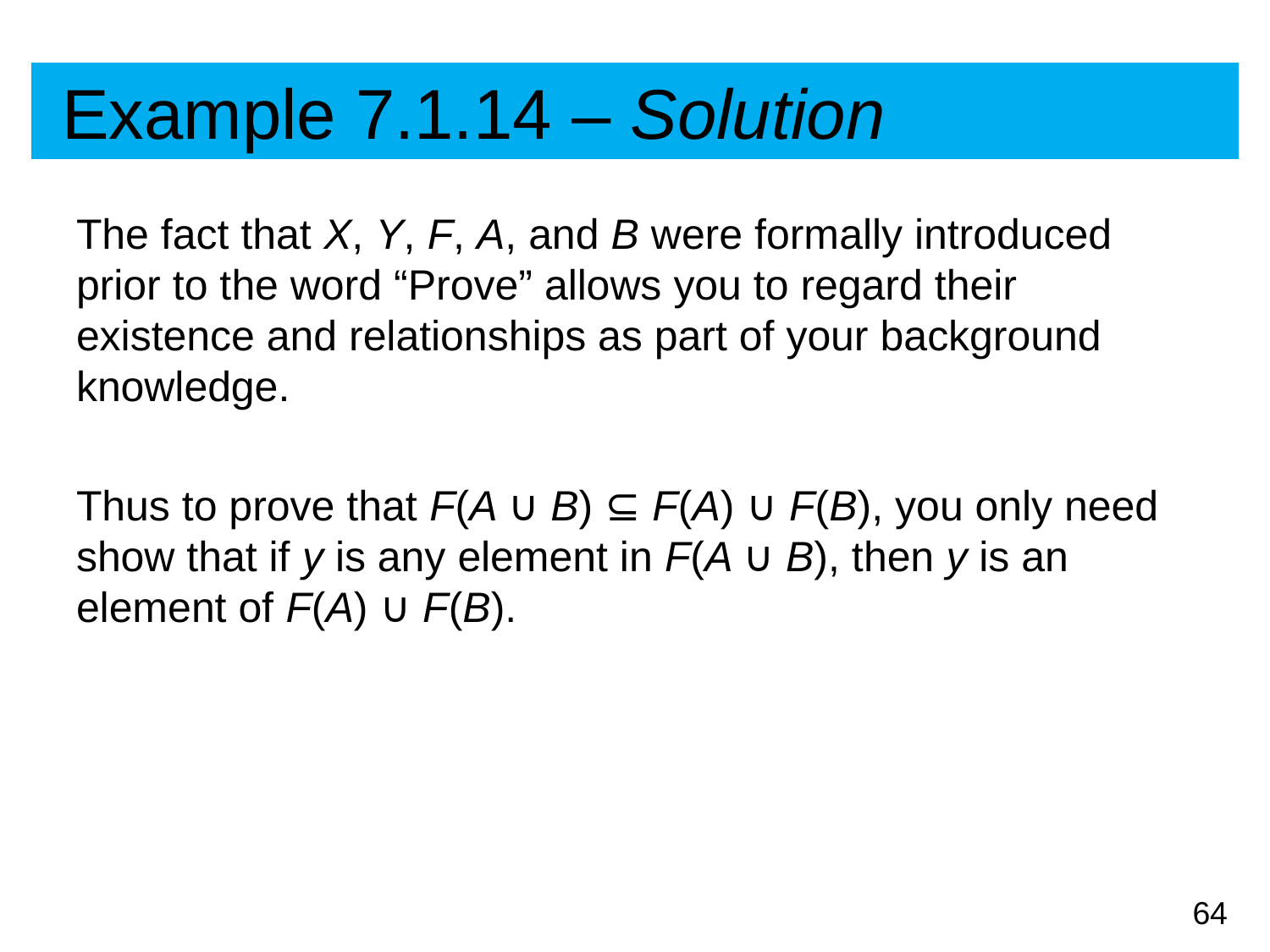

# Example 7.1.14 – Solution
The fact that X, Y, F, A, and B were formally introduced prior to the word “Prove” allows you to regard their existence and relationships as part of your background knowledge.

Thus to prove that F(A ∪ B) ⊆ F(A) ∪ F(B), you only need show that if y is any element in F(A ∪ B), then y is an element of F(A) ∪ F(B).